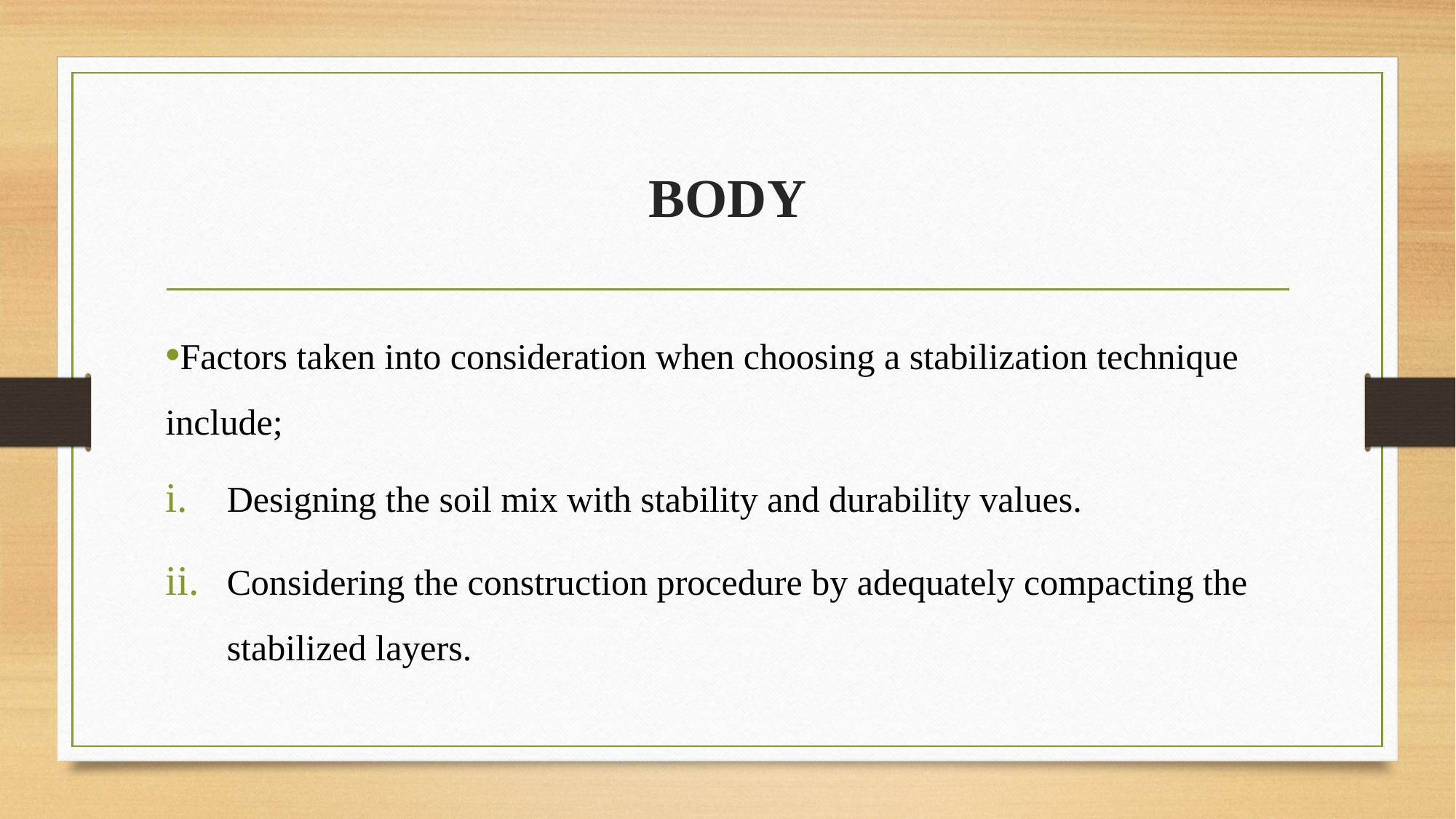

# BODY
Factors taken into consideration when choosing a stabilization technique include;
Designing the soil mix with stability and durability values.
Considering the construction procedure by adequately compacting the stabilized layers.